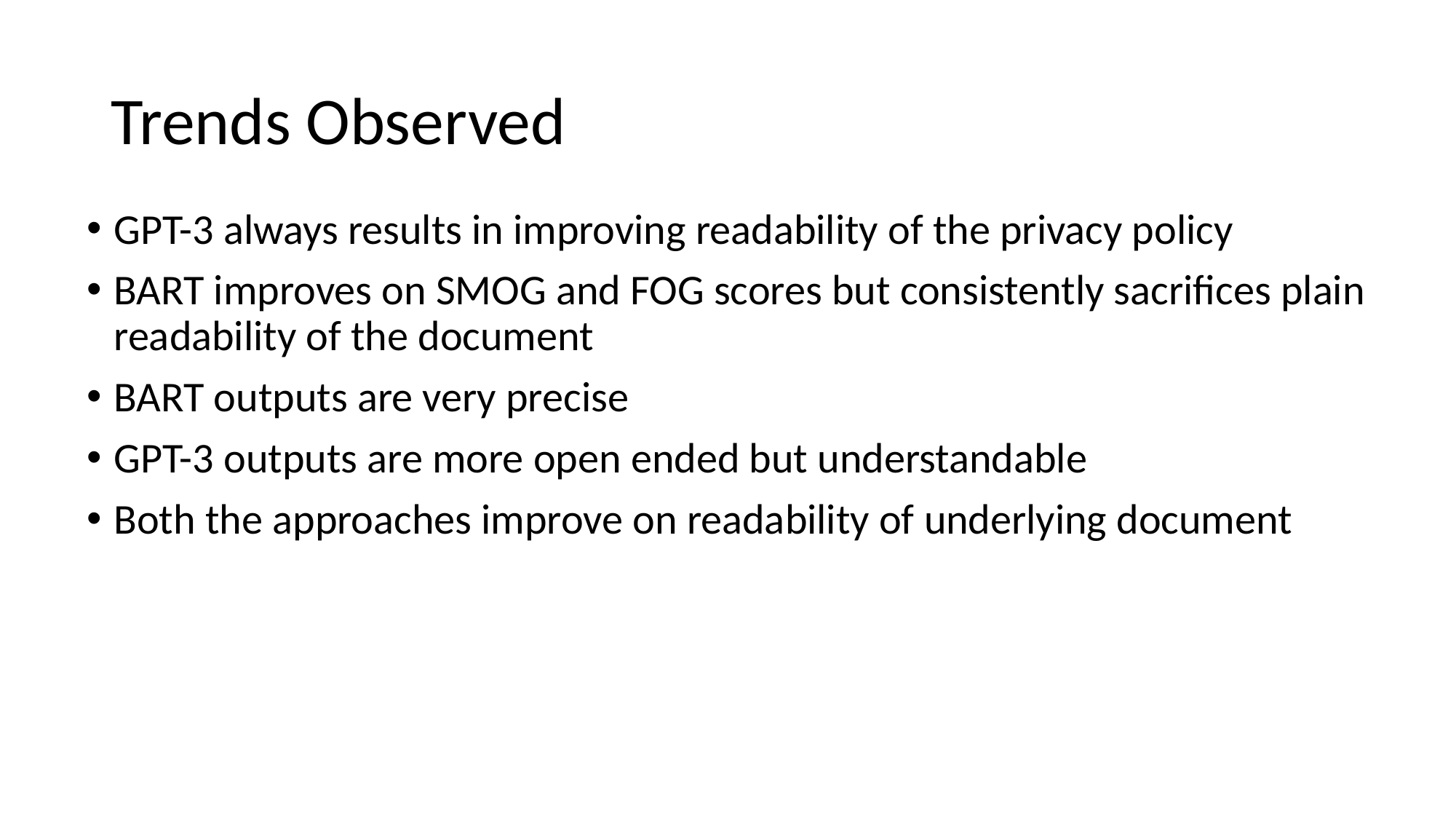

# Trends Observed
GPT-3 always results in improving readability of the privacy policy
BART improves on SMOG and FOG scores but consistently sacrifices plain readability of the document
BART outputs are very precise
GPT-3 outputs are more open ended but understandable
Both the approaches improve on readability of underlying document